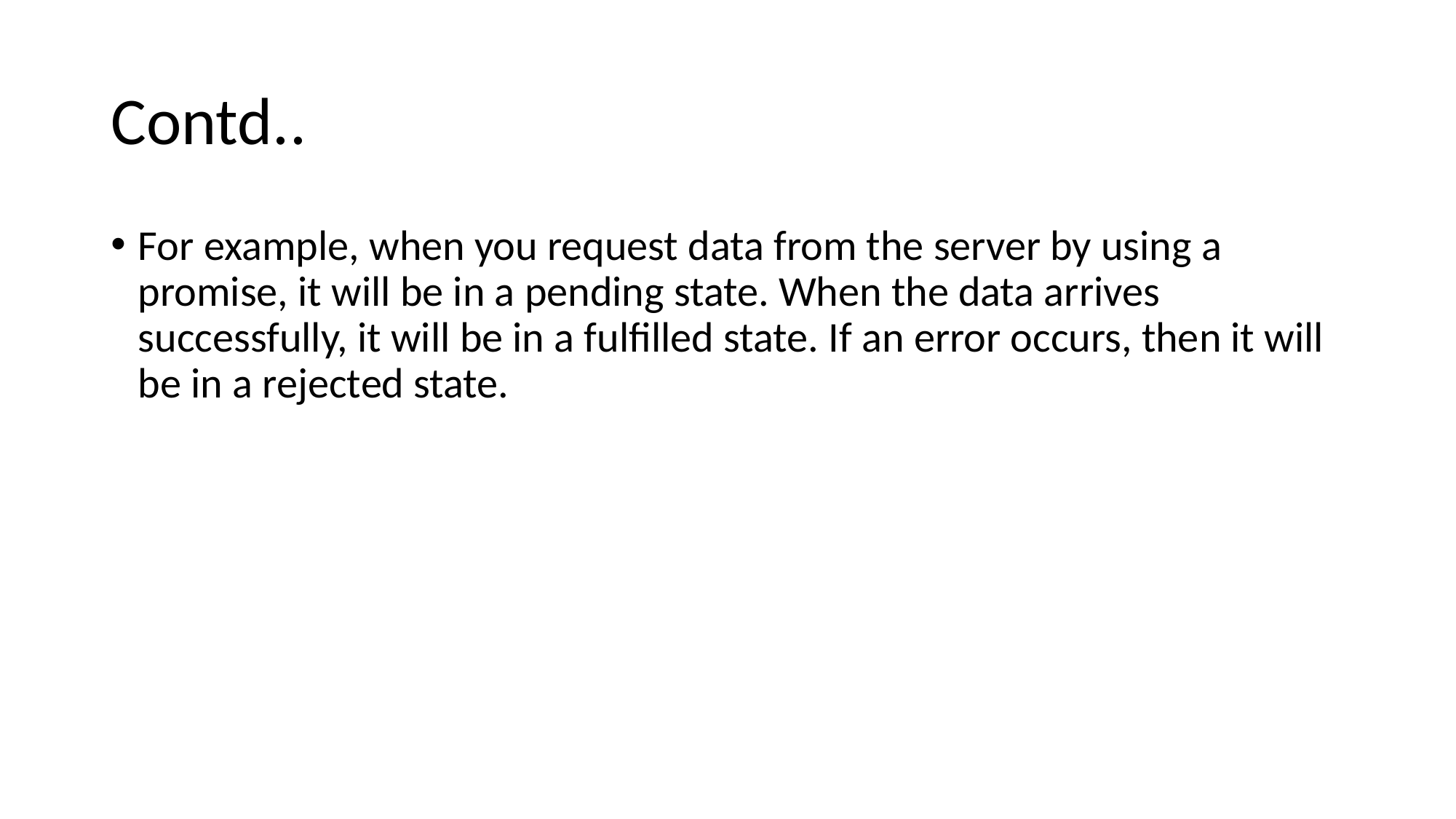

# Contd..
For example, when you request data from the server by using a promise, it will be in a pending state. When the data arrives successfully, it will be in a fulfilled state. If an error occurs, then it will be in a rejected state.